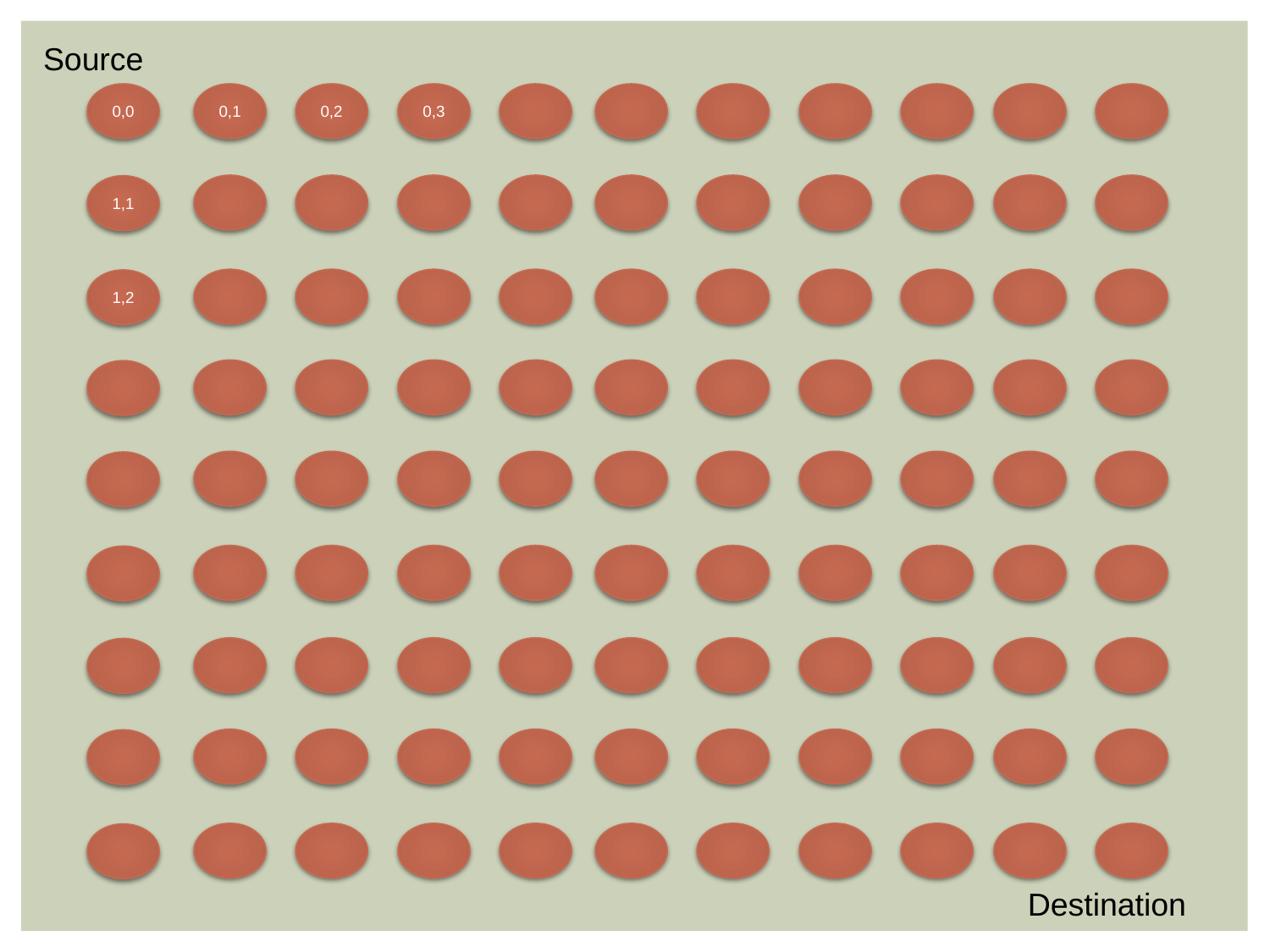

Source
0,1
0,2

0,0
0,3

1,1

1,2

Destination